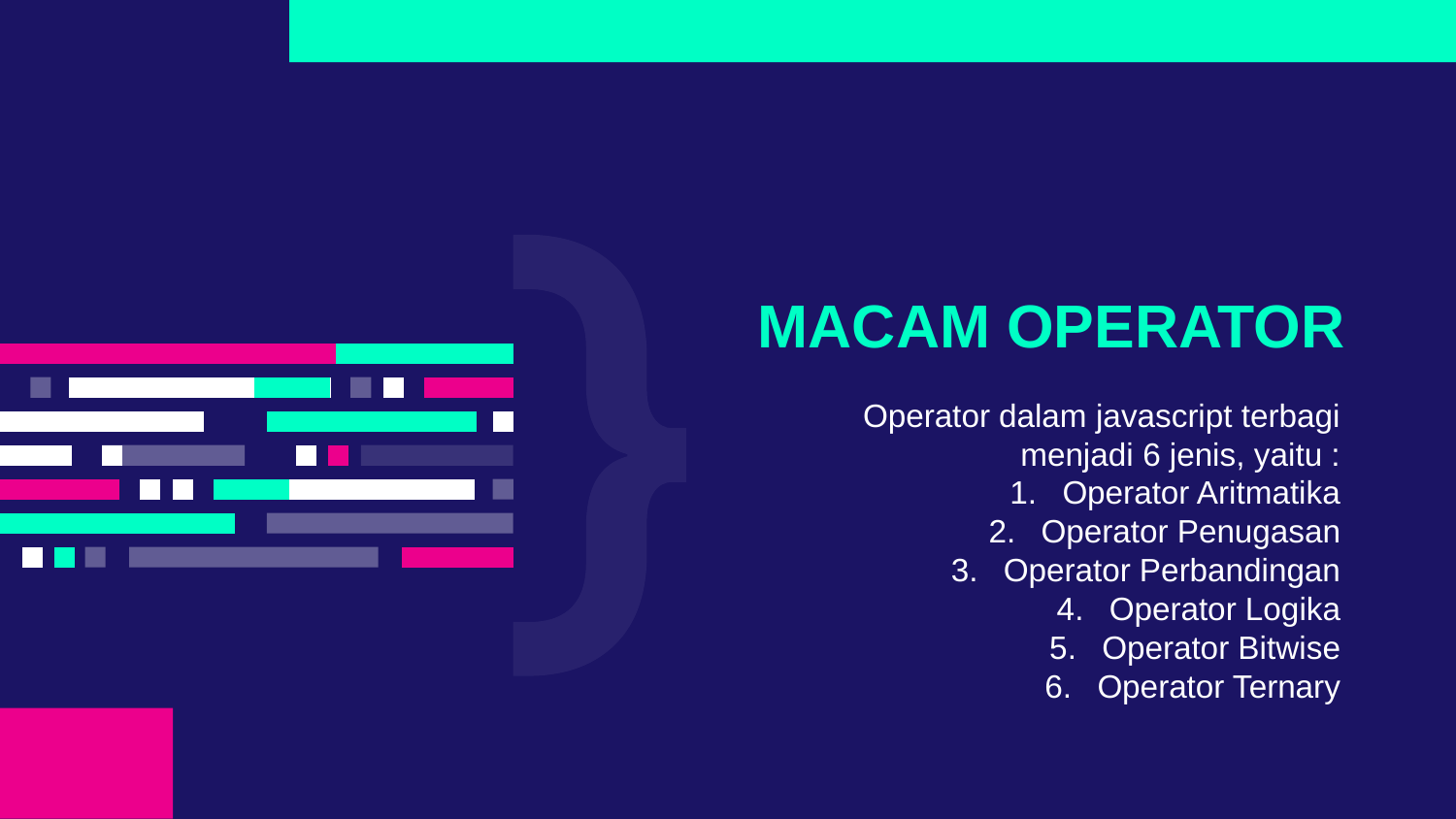

# MACAM OPERATOR
Operator dalam javascript terbagi menjadi 6 jenis, yaitu :
Operator Aritmatika
Operator Penugasan
Operator Perbandingan
Operator Logika
Operator Bitwise
Operator Ternary